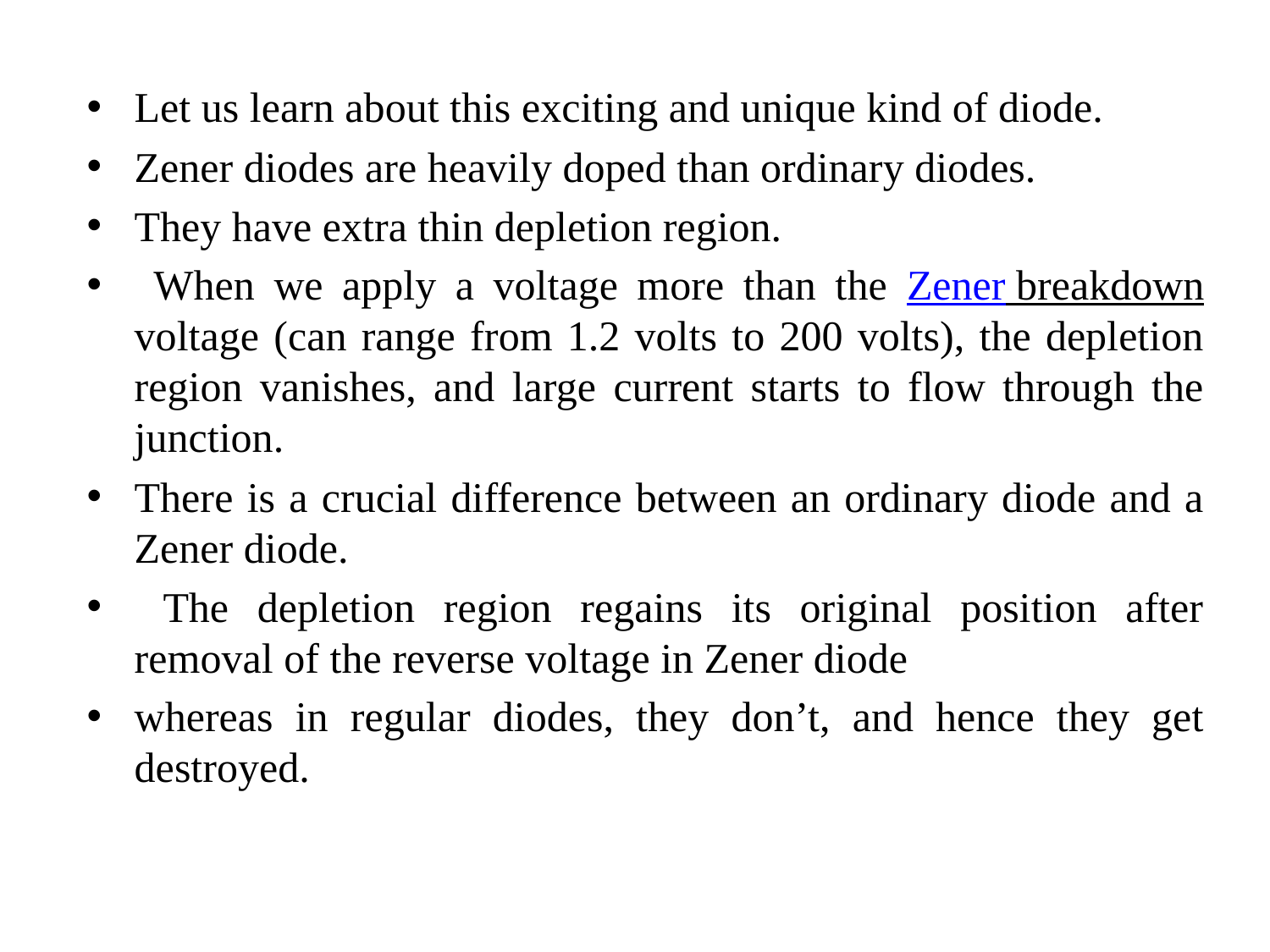

Let us learn about this exciting and unique kind of diode.
Zener diodes are heavily doped than ordinary diodes.
They have extra thin depletion region.
 When we apply a voltage more than the Zener breakdown voltage (can range from 1.2 volts to 200 volts), the depletion region vanishes, and large current starts to flow through the junction.
There is a crucial difference between an ordinary diode and a Zener diode.
 The depletion region regains its original position after removal of the reverse voltage in Zener diode
whereas in regular diodes, they don’t, and hence they get destroyed.